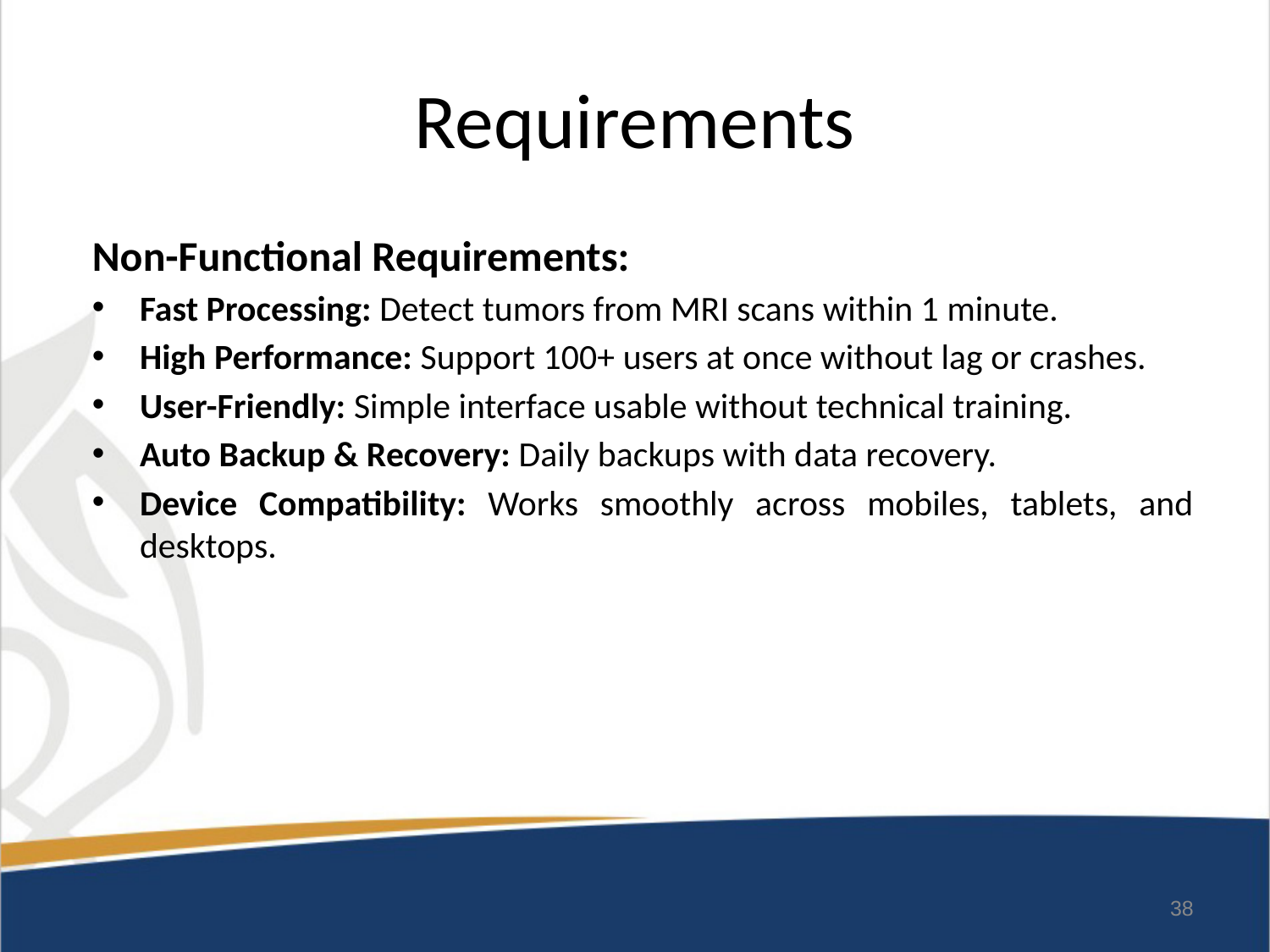

# Requirements
Non-Functional Requirements:
Fast Processing: Detect tumors from MRI scans within 1 minute.
High Performance: Support 100+ users at once without lag or crashes.
User-Friendly: Simple interface usable without technical training.
Auto Backup & Recovery: Daily backups with data recovery.
Device Compatibility: Works smoothly across mobiles, tablets, and desktops.
38